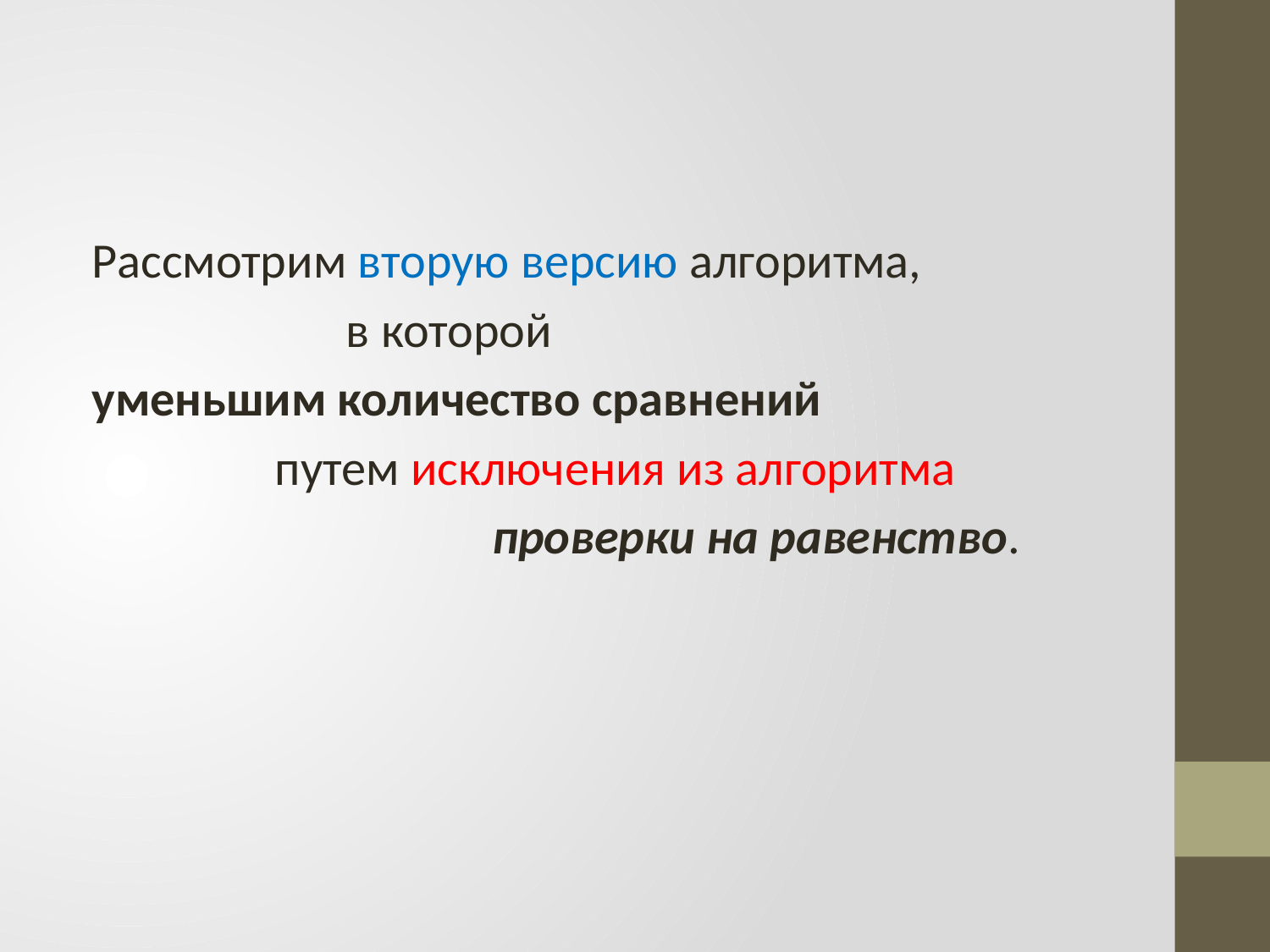

Рассмотрим вторую версию алгоритма,
		в которой
уменьшим количество сравнений
	     путем исключения из алгоритма
		             проверки на равенство.